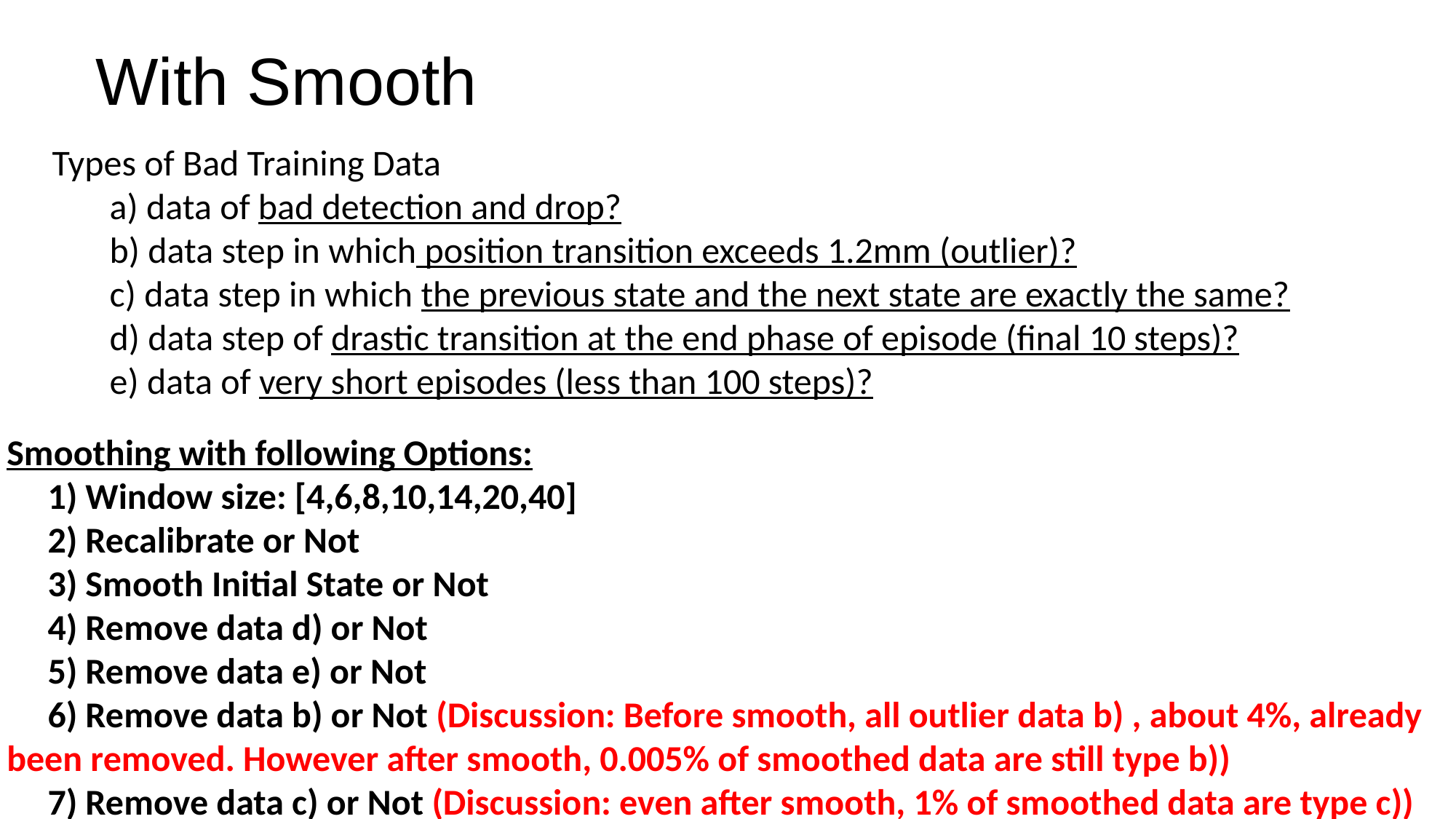

# With Smooth
Types of Bad Training Data
       a) data of bad detection and drop?
       b) data step in which position transition exceeds 1.2mm (outlier)?
       c) data step in which the previous state and the next state are exactly the same?
       d) data step of drastic transition at the end phase of episode (final 10 steps)?
       e) data of very short episodes (less than 100 steps)?
Smoothing with following Options:
     1) Window size: [4,6,8,10,14,20,40]
     2) Recalibrate or Not
     3) Smooth Initial State or Not
     4) Remove data d) or Not
     5) Remove data e) or Not
     6) Remove data b) or Not (Discussion: Before smooth, all outlier data b) , about 4%, already been removed. However after smooth, 0.005% of smoothed data are still type b))
     7) Remove data c) or Not (Discussion: even after smooth, 1% of smoothed data are type c))